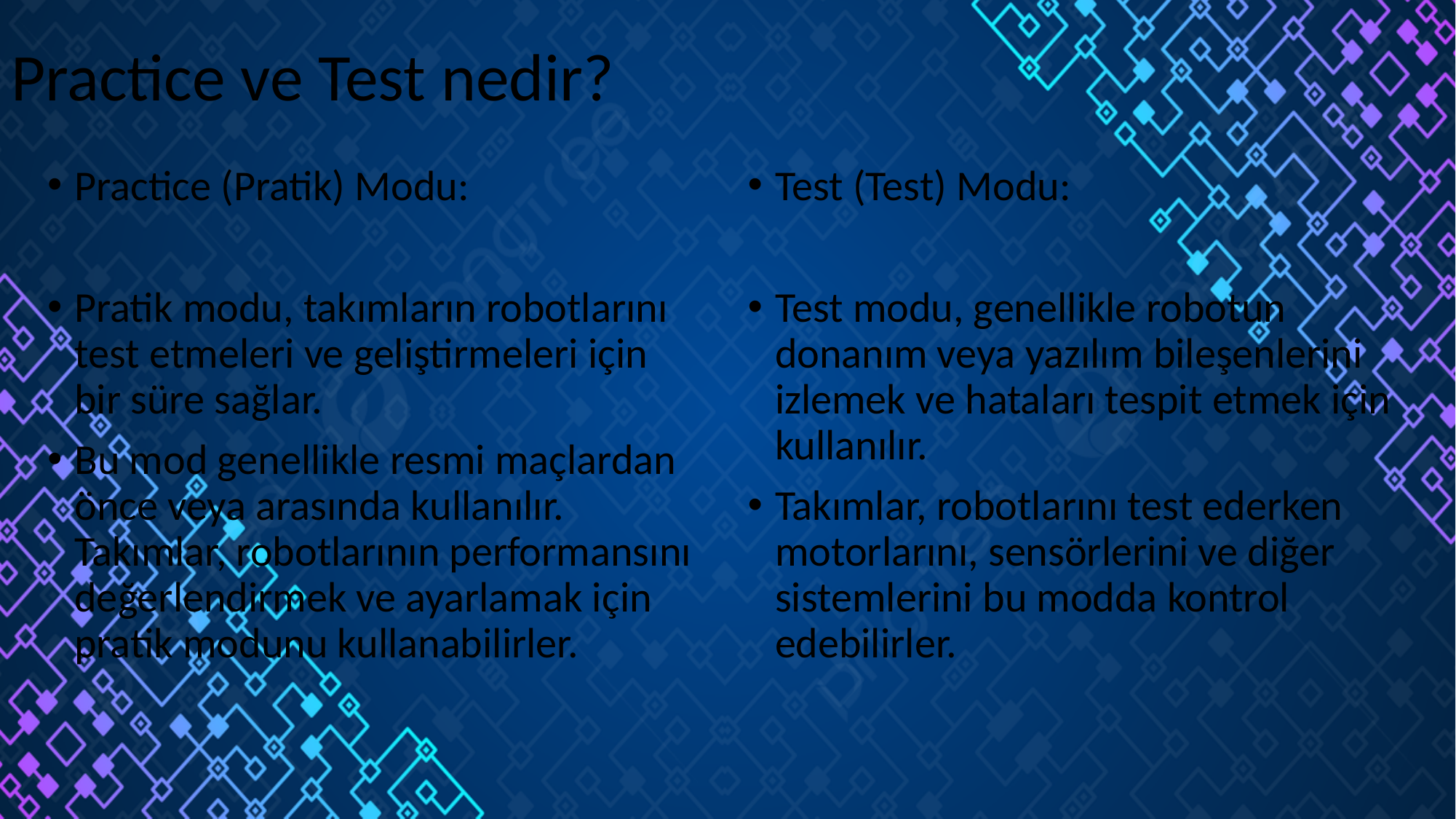

# Practice ve Test nedir?
Practice (Pratik) Modu:

Pratik modu, takımların robotlarını test etmeleri ve geliştirmeleri için bir süre sağlar.
Bu mod genellikle resmi maçlardan önce veya arasında kullanılır. Takımlar, robotlarının performansını değerlendirmek ve ayarlamak için pratik modunu kullanabilirler.
Test (Test) Modu:

Test modu, genellikle robotun donanım veya yazılım bileşenlerini izlemek ve hataları tespit etmek için kullanılır.
Takımlar, robotlarını test ederken motorlarını, sensörlerini ve diğer sistemlerini bu modda kontrol edebilirler.